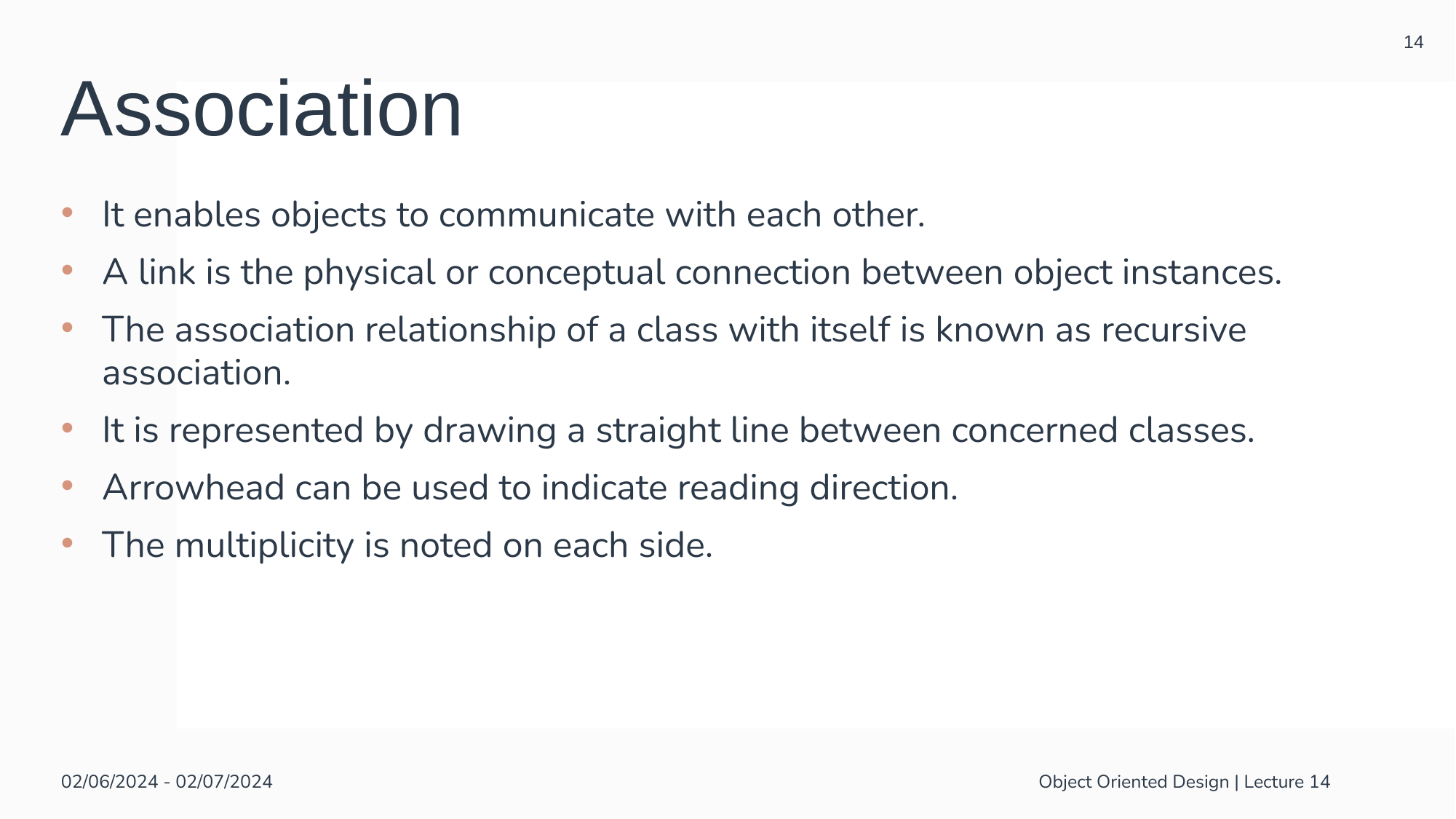

14
# Association
It enables objects to communicate with each other.
A link is the physical or conceptual connection between object instances.
The association relationship of a class with itself is known as recursive association.
It is represented by drawing a straight line between concerned classes.
Arrowhead can be used to indicate reading direction.
The multiplicity is noted on each side.
02/06/2024 - 02/07/2024
Object Oriented Design | Lecture 14